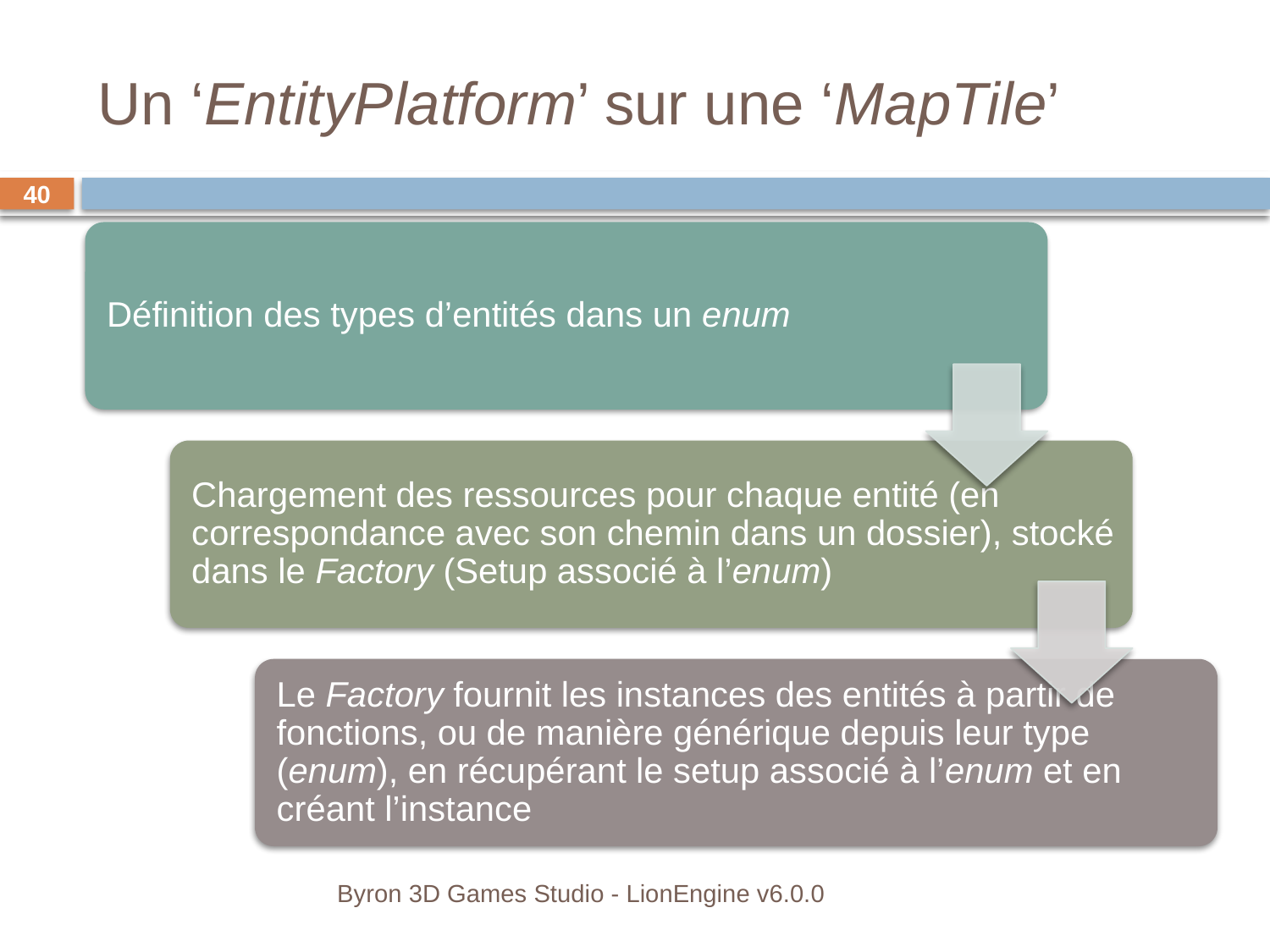

# Un ‘EntityPlatform’ sur une ‘MapTile’
40
Définition des types d’entités dans un enum
Chargement des ressources pour chaque entité (en correspondance avec son chemin dans un dossier), stocké dans le Factory (Setup associé à l’enum)
Le Factory fournit les instances des entités à partir de fonctions, ou de manière générique depuis leur type (enum), en récupérant le setup associé à l’enum et en créant l’instance

Byron 3D Games Studio - LionEngine v6.0.0